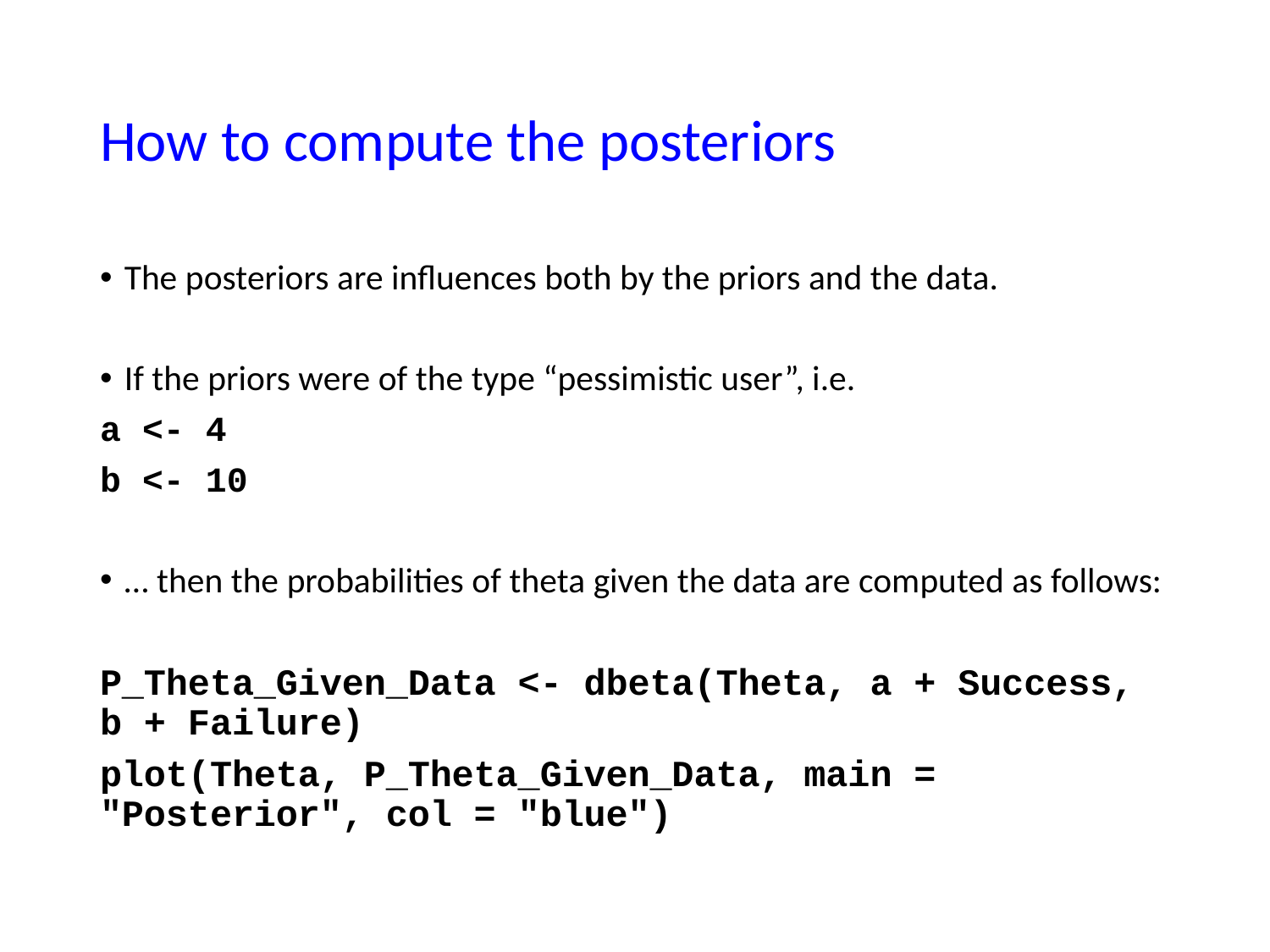

# How to compute the posteriors
The posteriors are influences both by the priors and the data.

If the priors were of the type “pessimistic user”, i.e.
a <- 4
b <- 10

… then the probabilities of theta given the data are computed as follows:

P_Theta_Given_Data <- dbeta(Theta, a + Success, b + Failure)
plot(Theta, P_Theta_Given_Data, main = "Posterior", col = "blue")